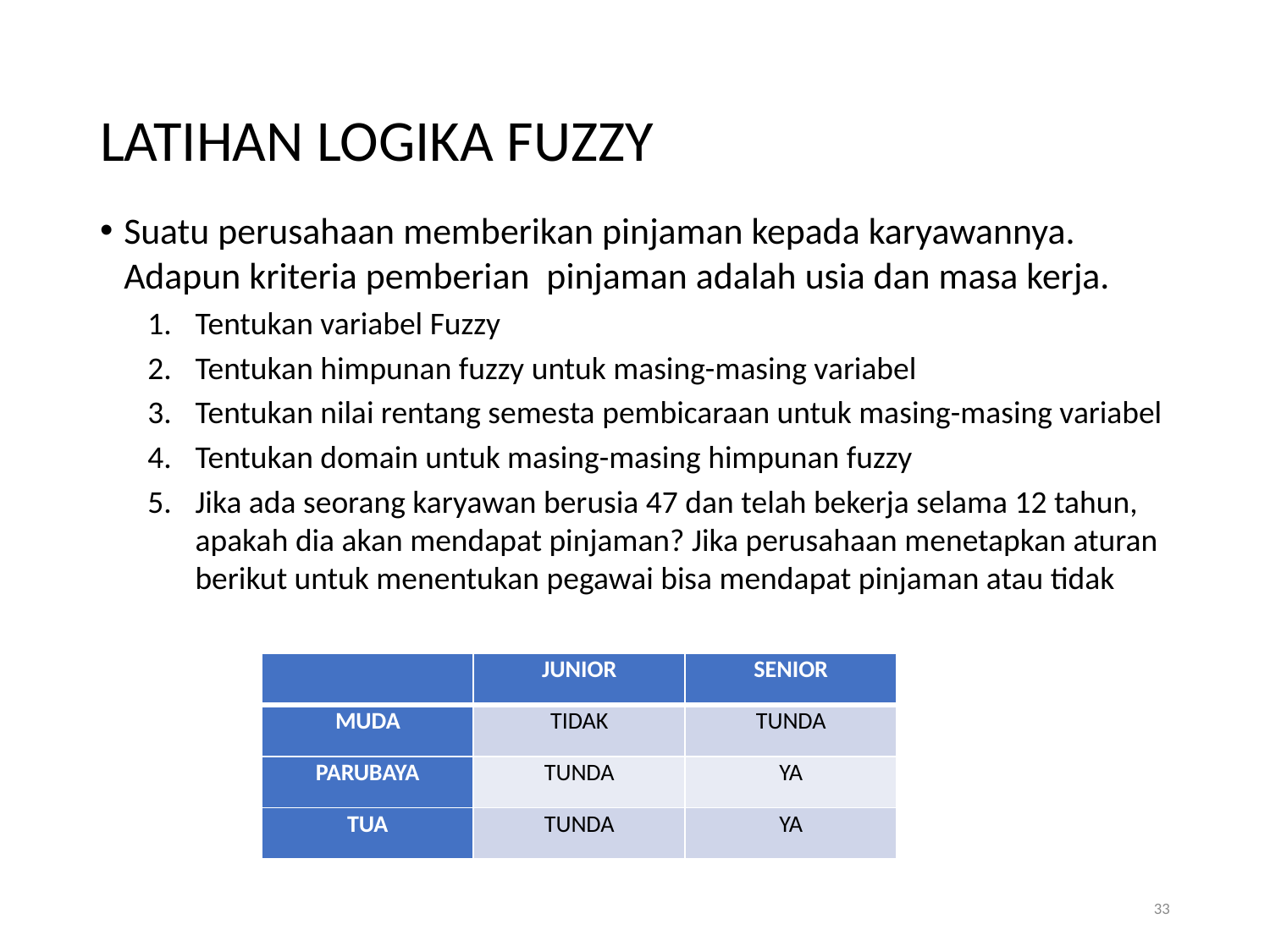

# LATIHAN LOGIKA FUZZY
Suatu perusahaan memberikan pinjaman kepada karyawannya. Adapun kriteria pemberian  pinjaman adalah usia dan masa kerja.
Tentukan variabel Fuzzy
Tentukan himpunan fuzzy untuk masing-masing variabel
Tentukan nilai rentang semesta pembicaraan untuk masing-masing variabel
Tentukan domain untuk masing-masing himpunan fuzzy
Jika ada seorang karyawan berusia 47 dan telah bekerja selama 12 tahun, apakah dia akan mendapat pinjaman? Jika perusahaan menetapkan aturan berikut untuk menentukan pegawai bisa mendapat pinjaman atau tidak

|  | JUNIOR | SENIOR |
| --- | --- | --- |
| MUDA | TIDAK | TUNDA |
| PARUBAYA | TUNDA | YA |
| TUA | TUNDA | YA |
33